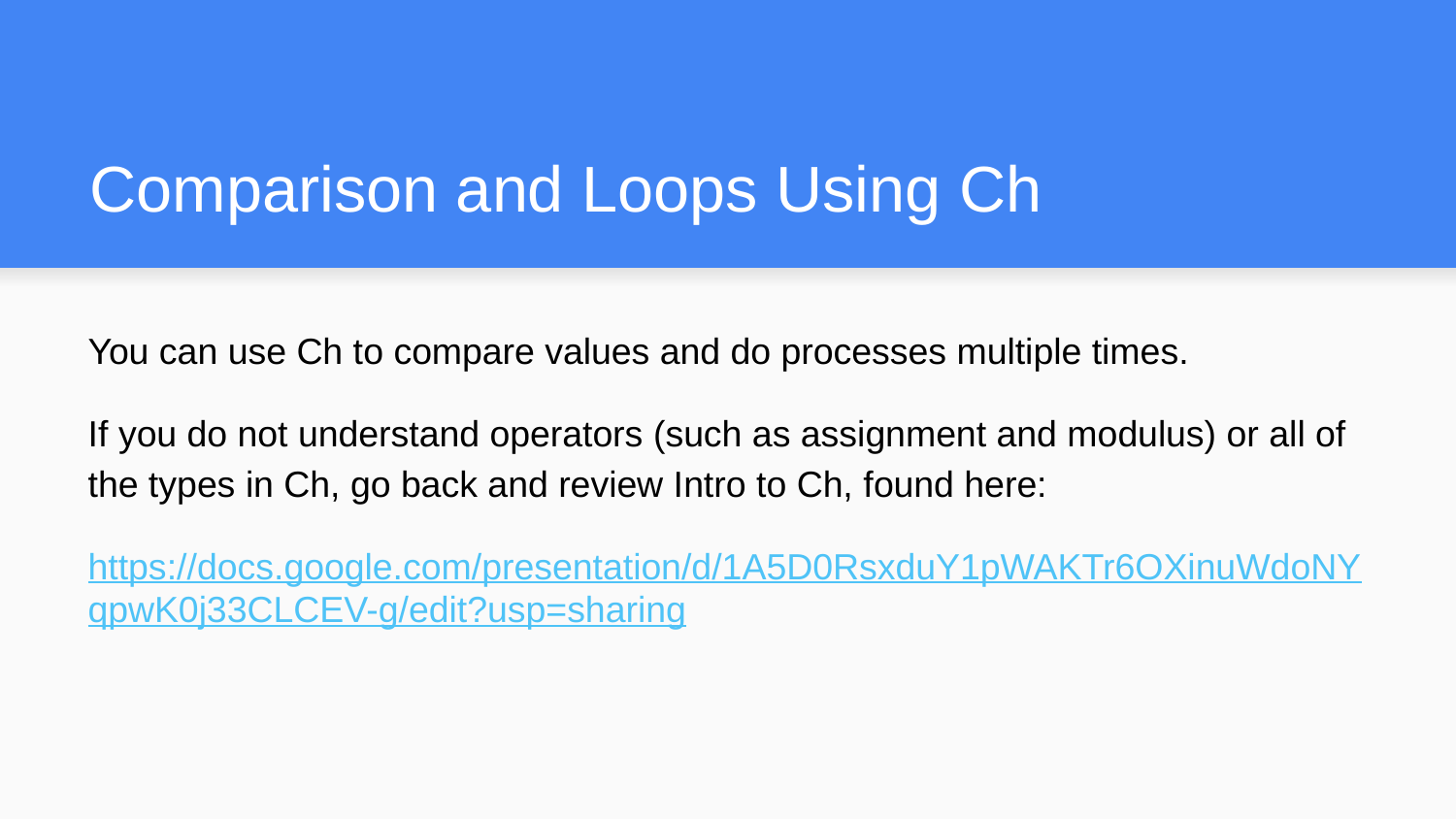

# Comparison and Loops Using Ch
You can use Ch to compare values and do processes multiple times.
If you do not understand operators (such as assignment and modulus) or all of the types in Ch, go back and review Intro to Ch, found here:
https://docs.google.com/presentation/d/1A5D0RsxduY1pWAKTr6OXinuWdoNYqpwK0j33CLCEV-g/edit?usp=sharing